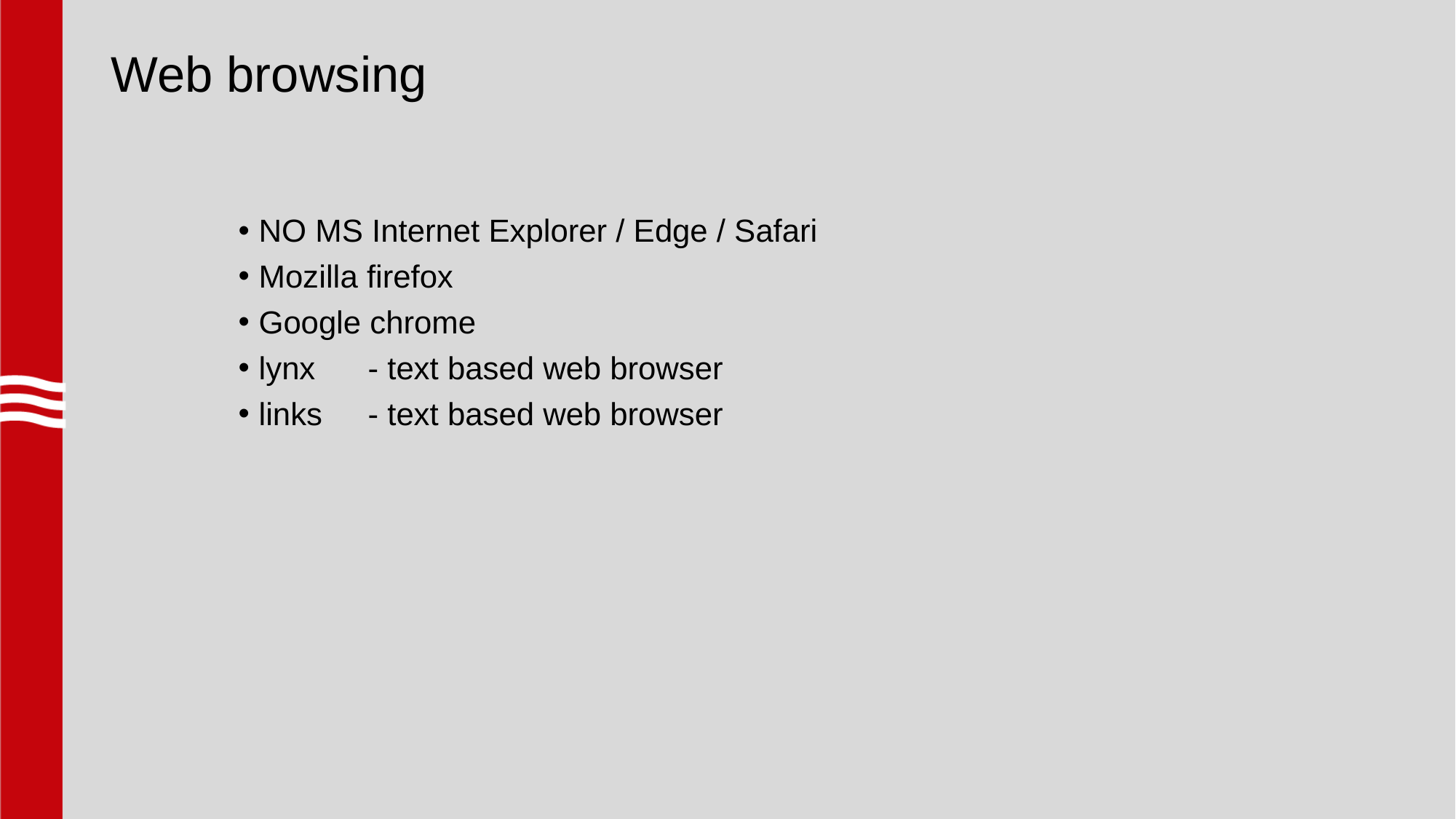

# Web browsing
NO MS Internet Explorer / Edge / Safari
Mozilla firefox
Google chrome
lynx	- text based web browser
links	- text based web browser